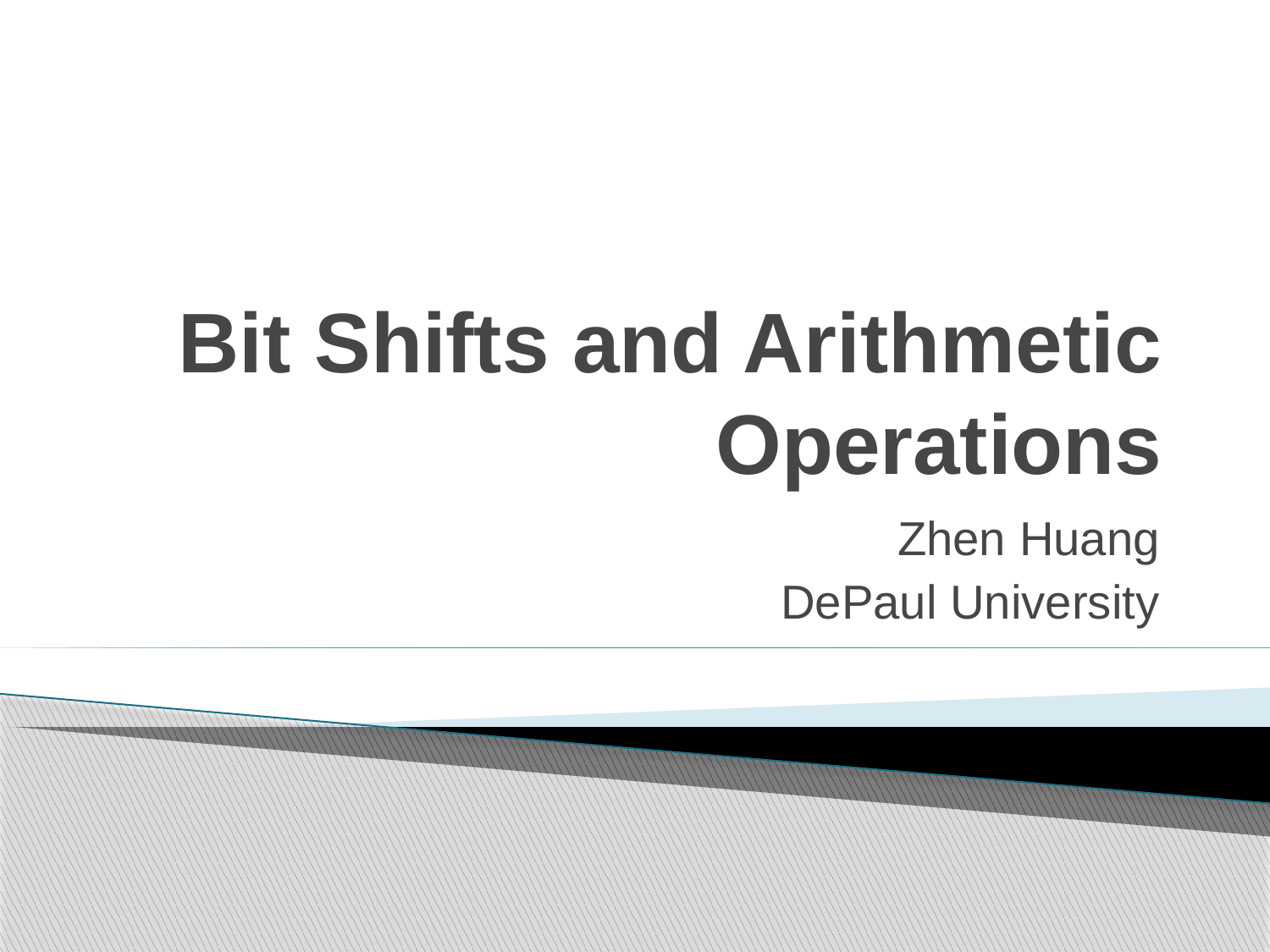

# Bit Shifts and Arithmetic Operations
Zhen Huang
DePaul University